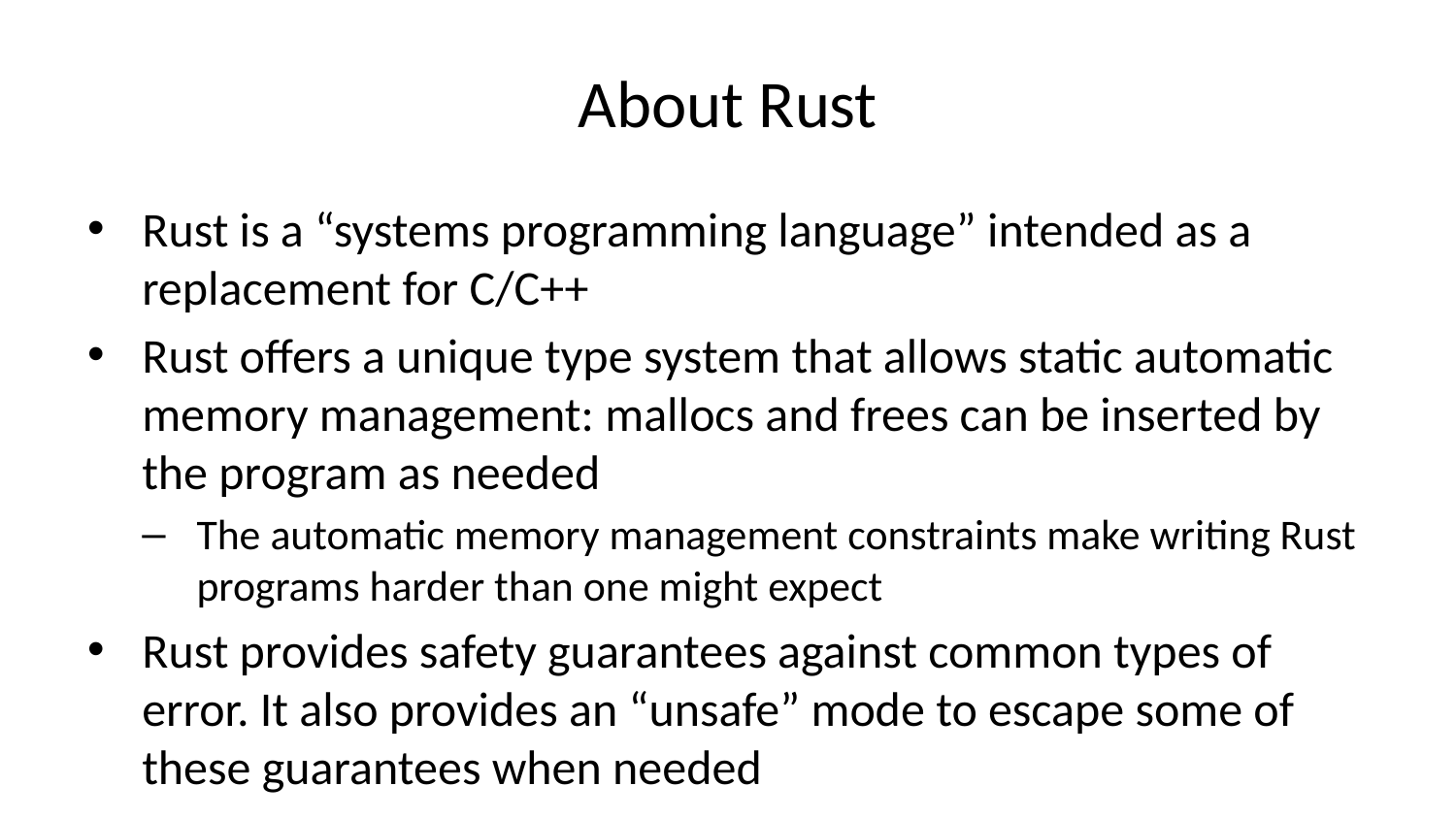

# About Rust
Rust is a “systems programming language” intended as a replacement for C/C++
Rust offers a unique type system that allows static automatic memory management: mallocs and frees can be inserted by the program as needed
The automatic memory management constraints make writing Rust programs harder than one might expect
Rust provides safety guarantees against common types of error. It also provides an “unsafe” mode to escape some of these guarantees when needed